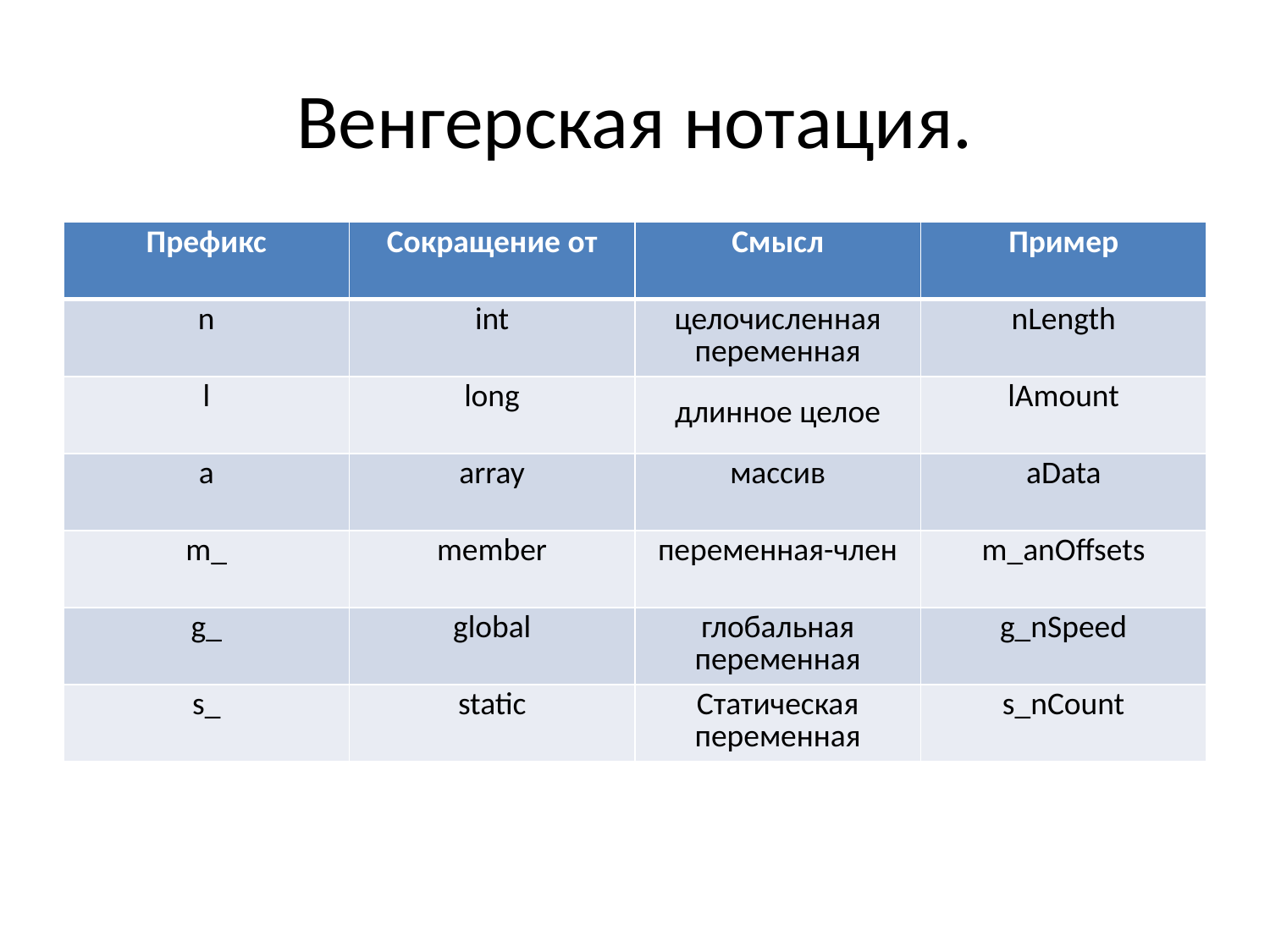

# Венгерская нотация.
| Префикс | Сокращение от | Смысл | Пример |
| --- | --- | --- | --- |
| n | int | целочисленная переменная | nLength |
| l | long | длинное целое | lAmount |
| a | array | массив | aData |
| m\_ | member | переменная-член | m\_anOffsets |
| g\_ | global | глобальная переменная | g\_nSpeed |
| s\_ | static | Статическая переменная | s\_nCount |